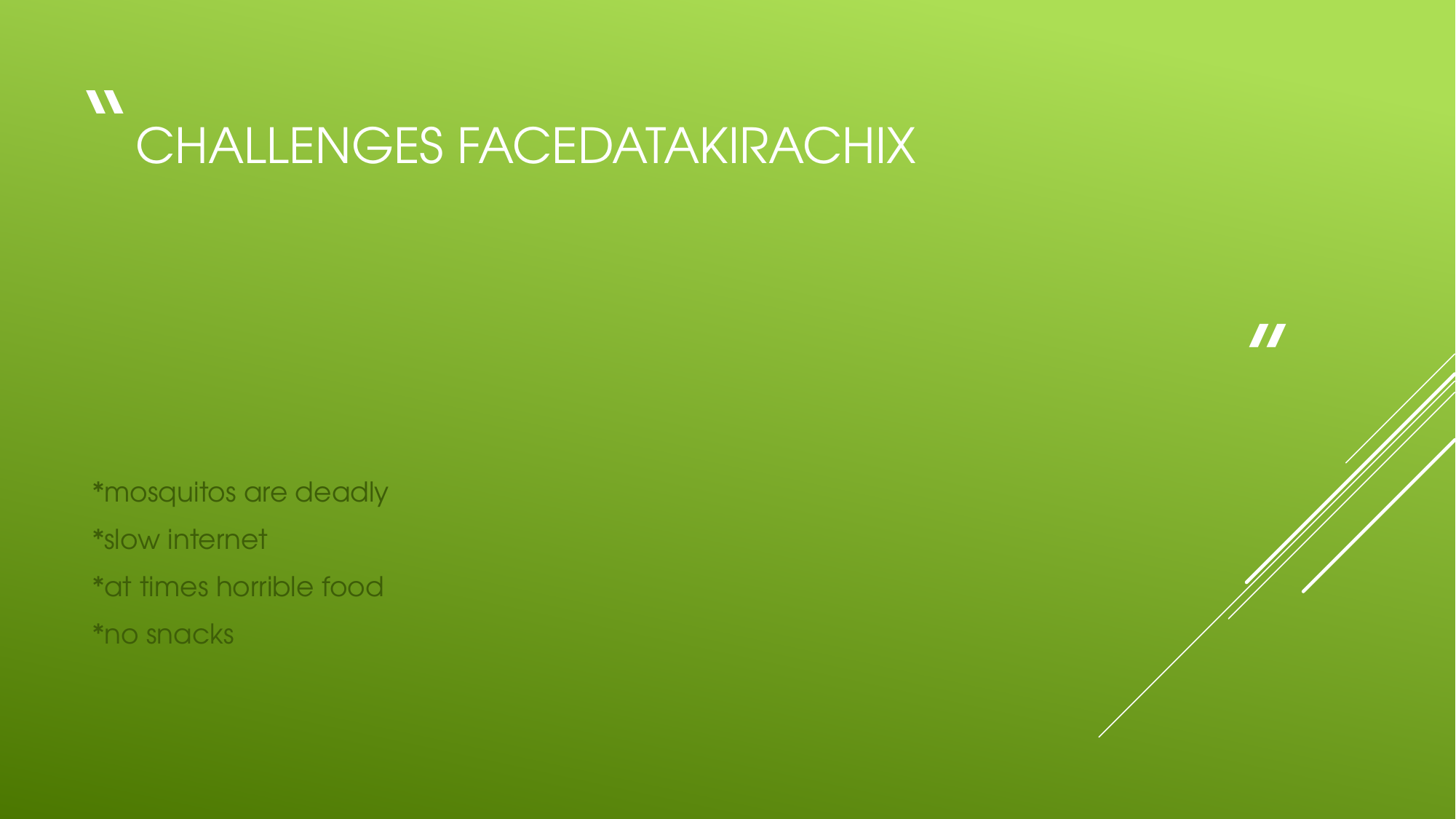

# CHALLENGES FACEDATAKIRACHIX
*mosquitos are deadly
*slow internet
*at times horrible food
*no snacks